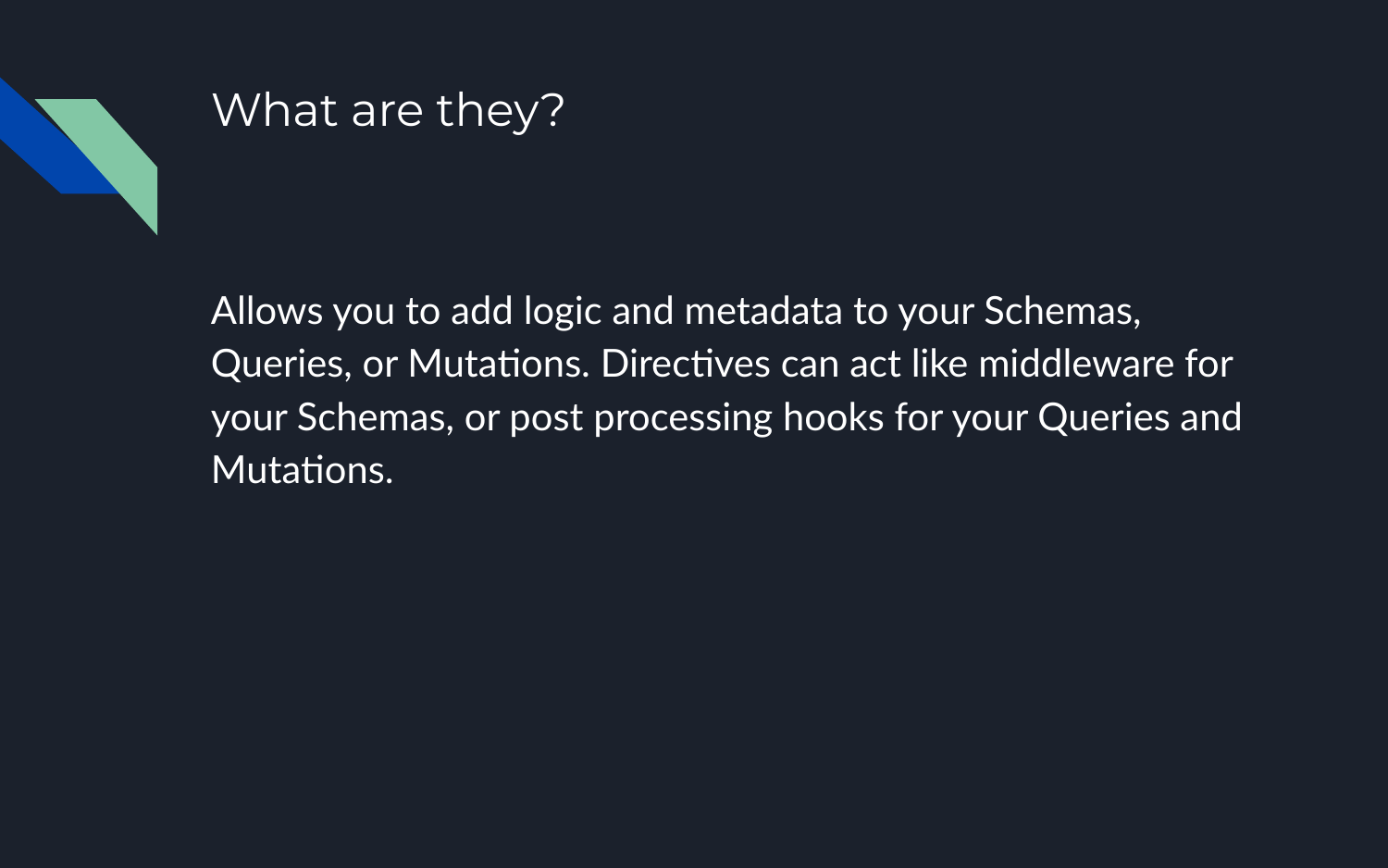

# What are they?
Allows you to add logic and metadata to your Schemas, Queries, or Mutations. Directives can act like middleware for your Schemas, or post processing hooks for your Queries and Mutations.